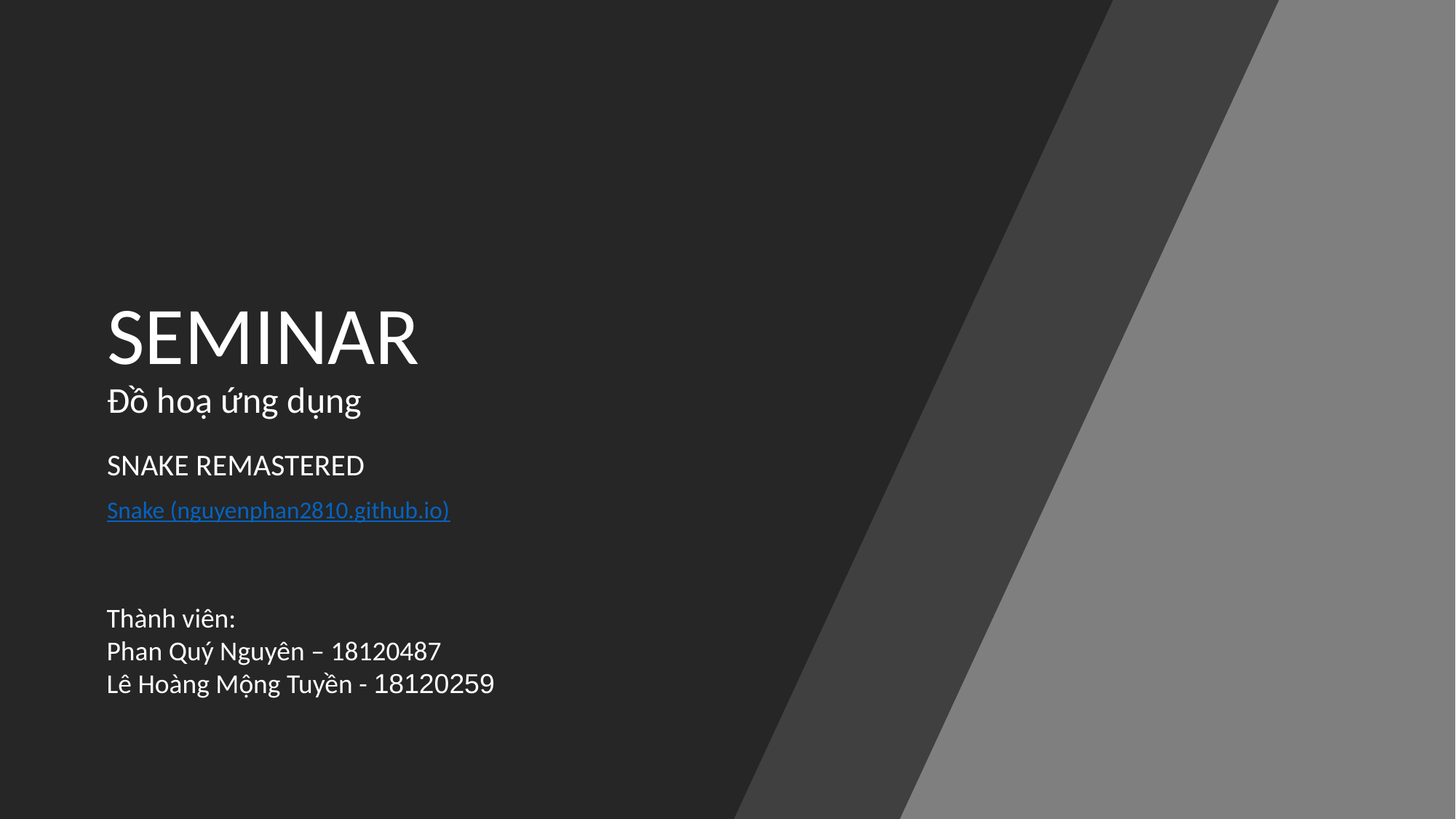

# SEMINAR Đồ hoạ ứng dụng
SNAKE REMASTERED
Snake (nguyenphan2810.github.io)
Thành viên:
Phan Quý Nguyên – 18120487
Lê Hoàng Mộng Tuyền - 18120259